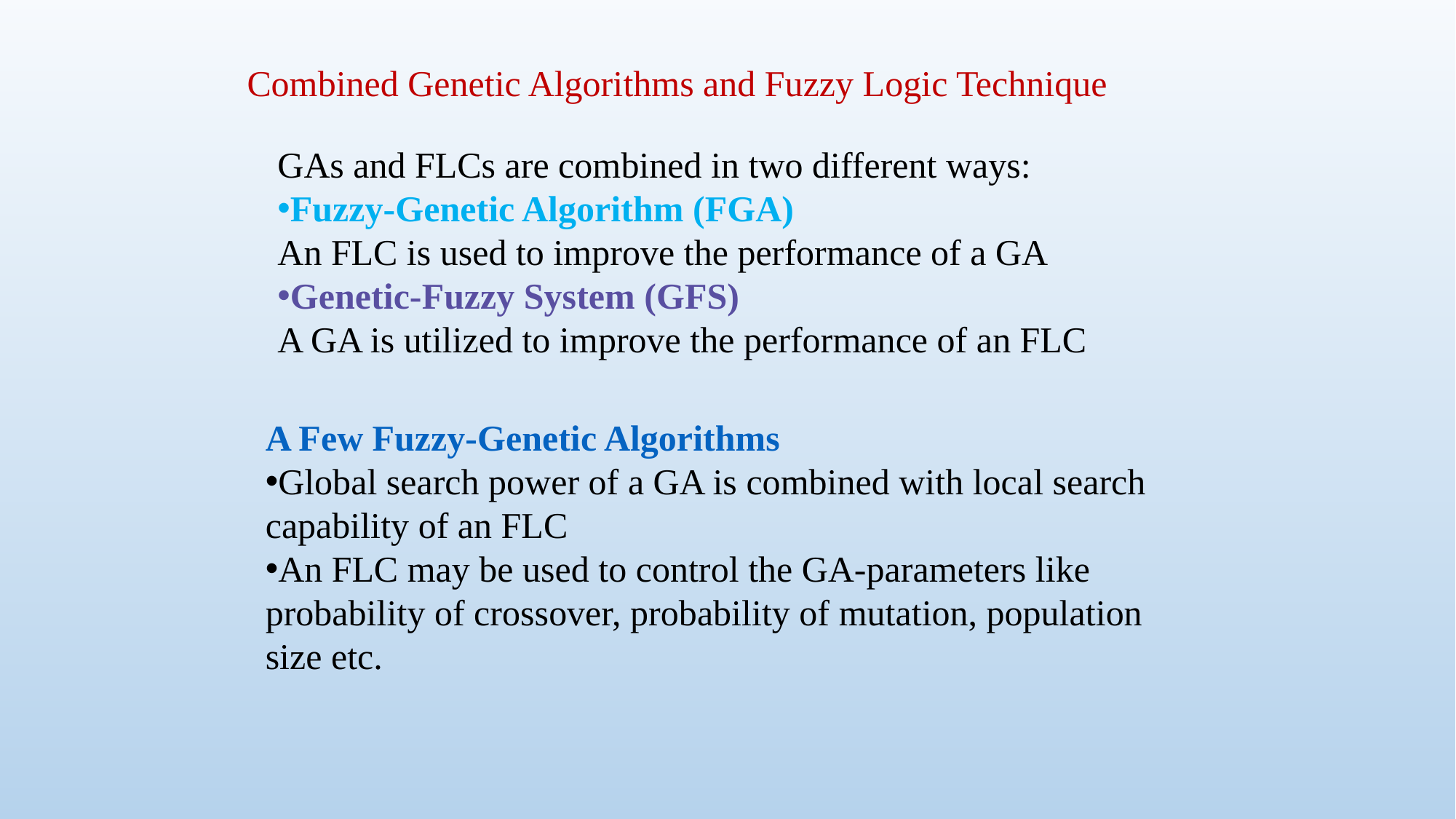

Combined Genetic Algorithms and Fuzzy Logic Technique
GAs and FLCs are combined in two different ways:
Fuzzy-Genetic Algorithm (FGA)
An FLC is used to improve the performance of a GA
Genetic-Fuzzy System (GFS)
A GA is utilized to improve the performance of an FLC
A Few Fuzzy-Genetic Algorithms
Global search power of a GA is combined with local search capability of an FLC
An FLC may be used to control the GA-parameters like probability of crossover, probability of mutation, population size etc.